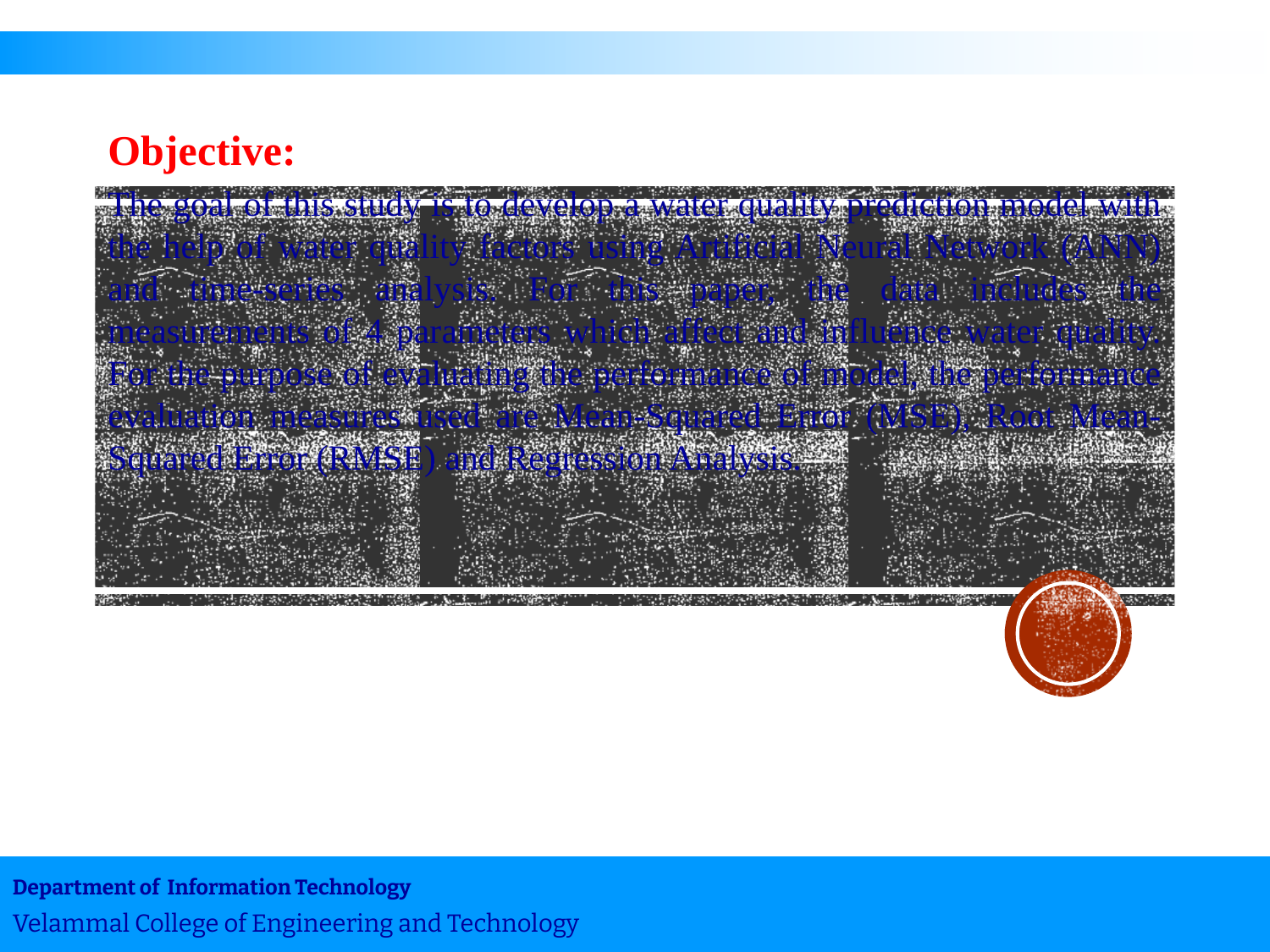

#
Objective:
The goal of this study is to develop a water quality prediction model with the help of water quality factors using Artificial Neural Network (ANN) and time-series analysis. For this paper, the data includes the measurements of 4 parameters which affect and influence water quality. For the purpose of evaluating the performance of model, the performance evaluation measures used are Mean-Squared Error (MSE), Root Mean-Squared Error (RMSE) and Regression Analysis.

Department of  Information Technology
Velammal College of Engineering and Technology